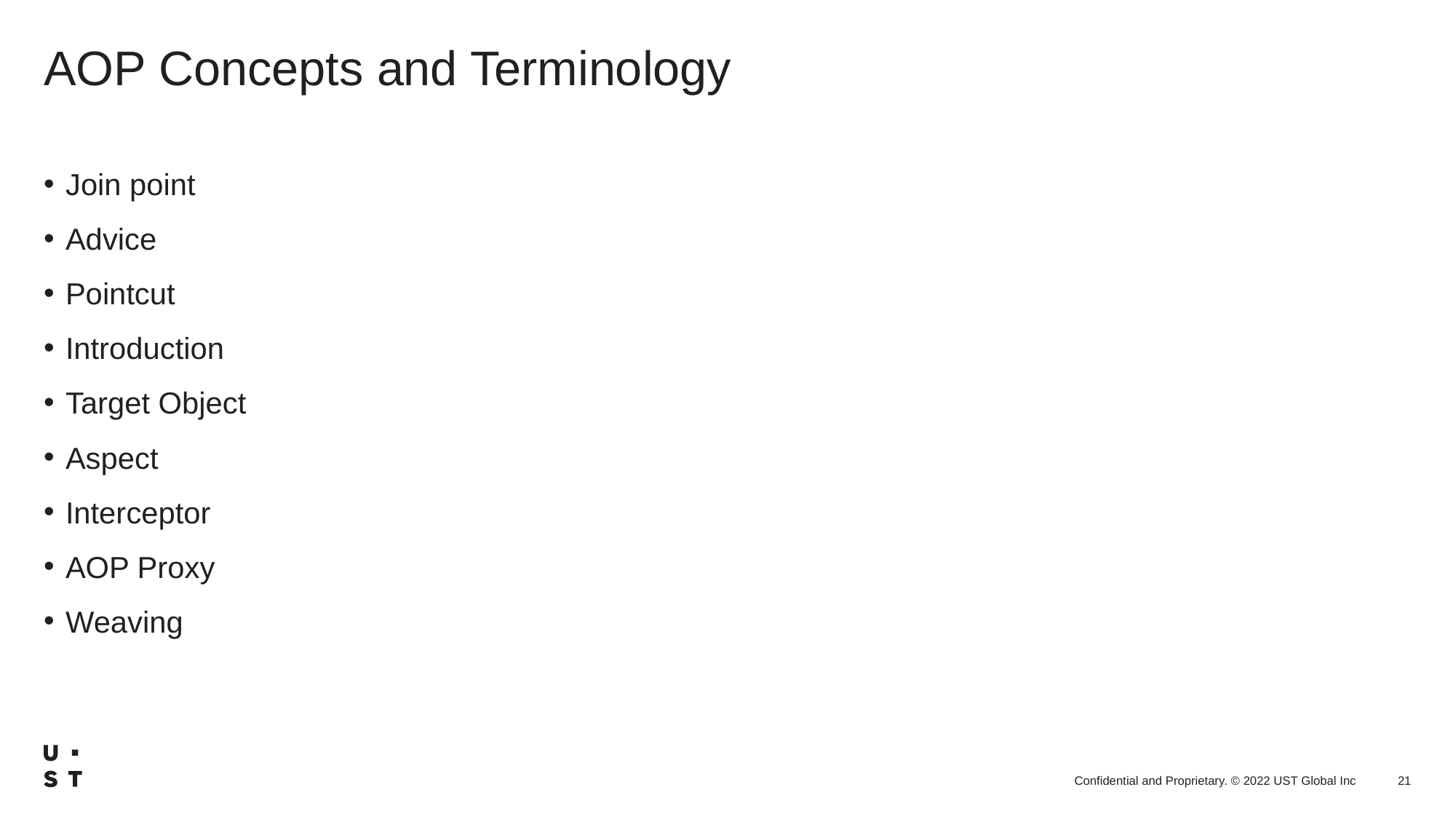

# AOP Concepts and Terminology

Join point
Advice
Pointcut
Introduction
Target Object
Aspect
Interceptor
AOP Proxy
Weaving